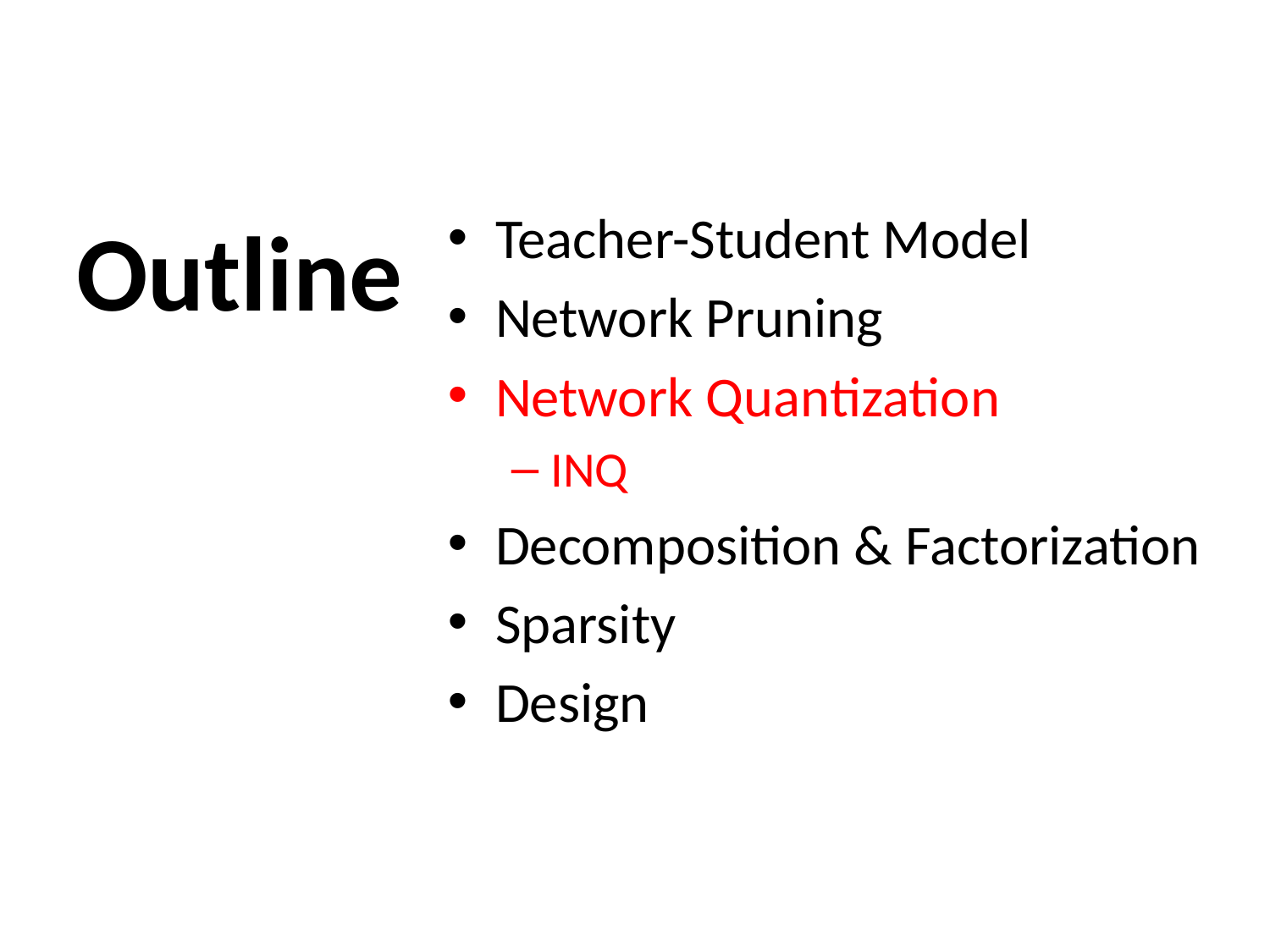

#

Teacher-Student Model
Network Pruning
Network Quantization
INQ
Decomposition & Factorization
Sparsity
Design
Outline